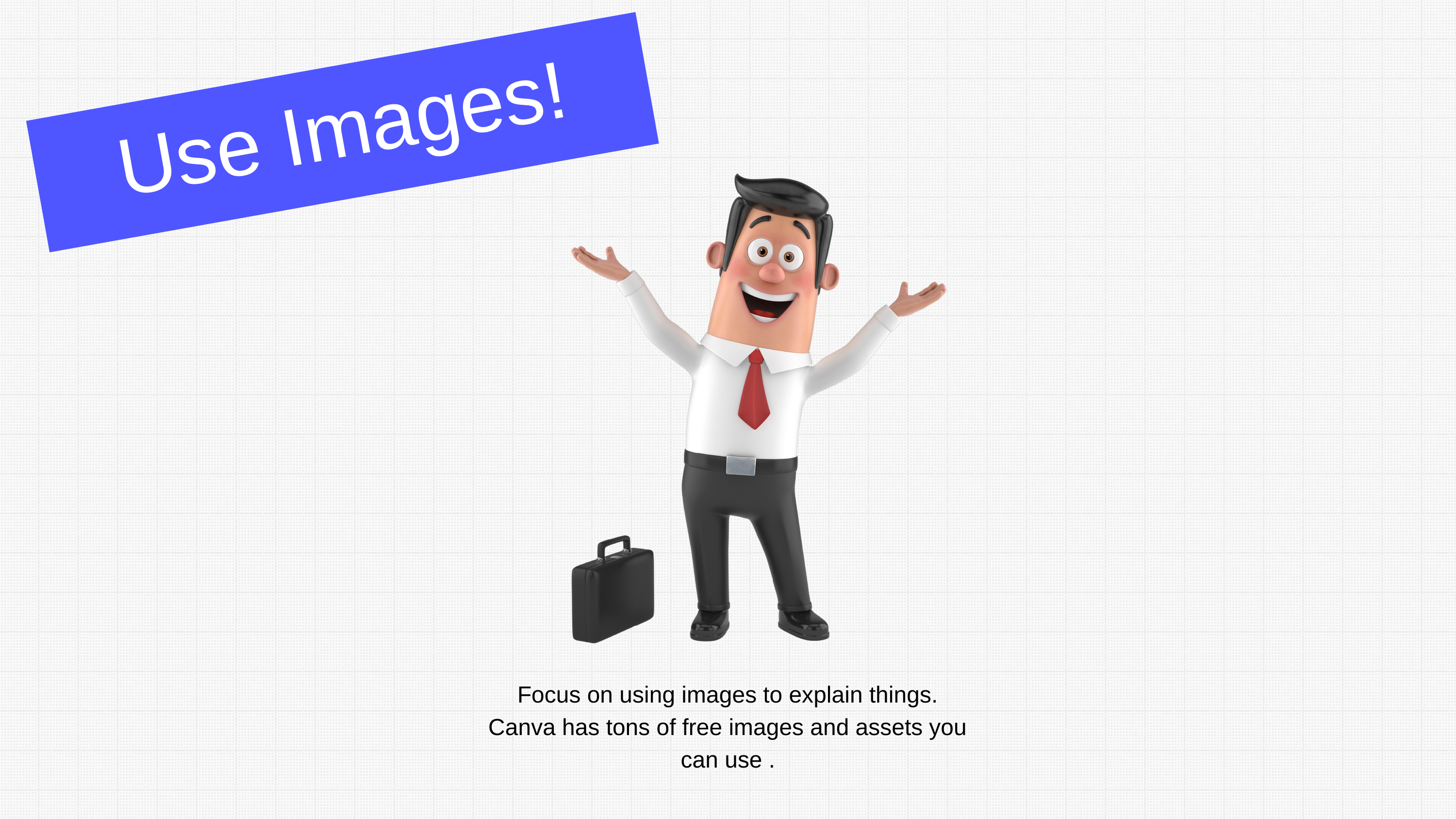

Use Images!

Focus on using images to explain things.
Canva has tons of free images and assets you can use .